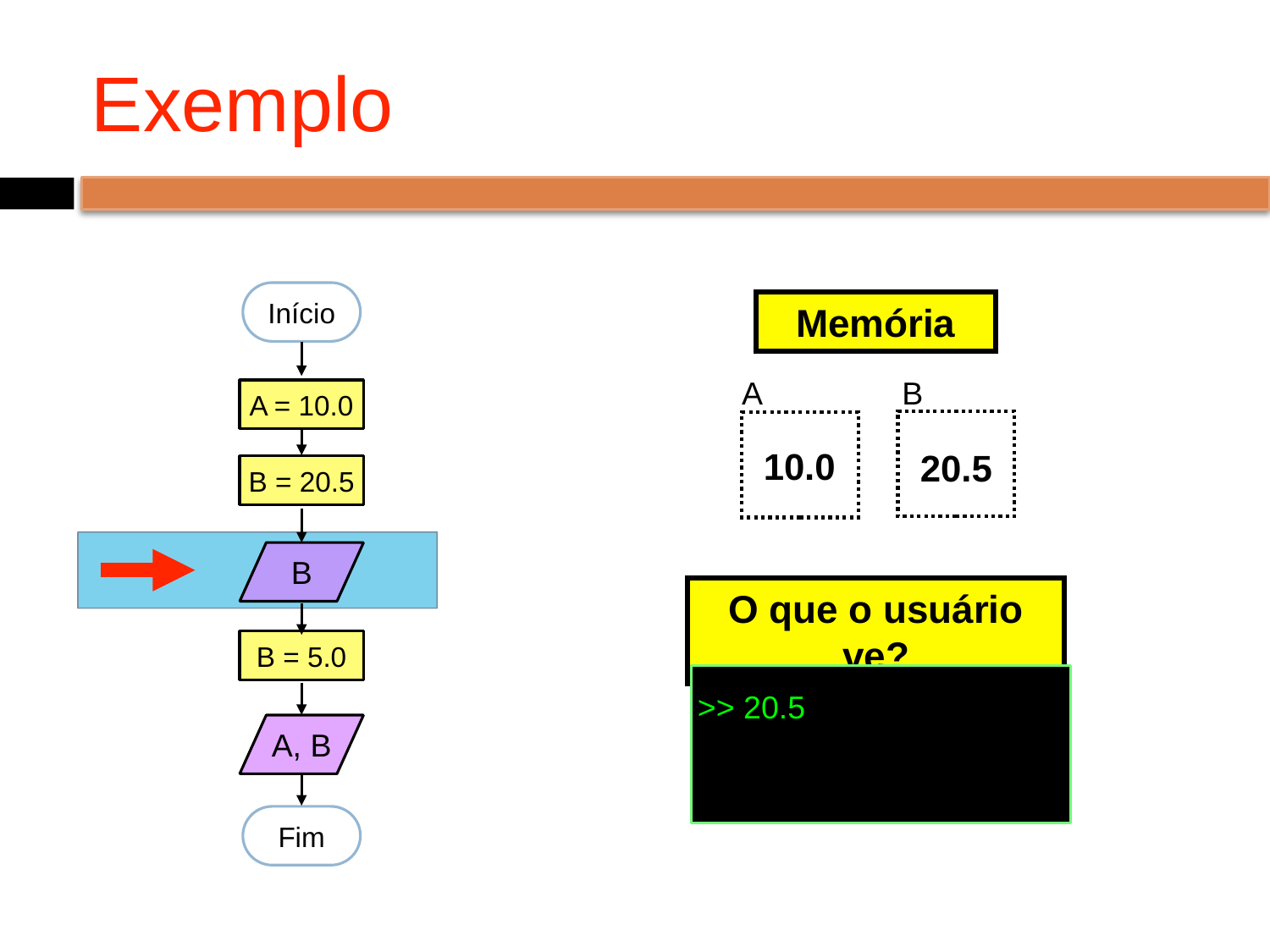

# Exemplo
Início
Memória

A
B
A = 10.0

10.0
20.5
B = 20.5

B

O que o usuário ve?

B = 5.0
>> 20.5

A, B

Fim
42